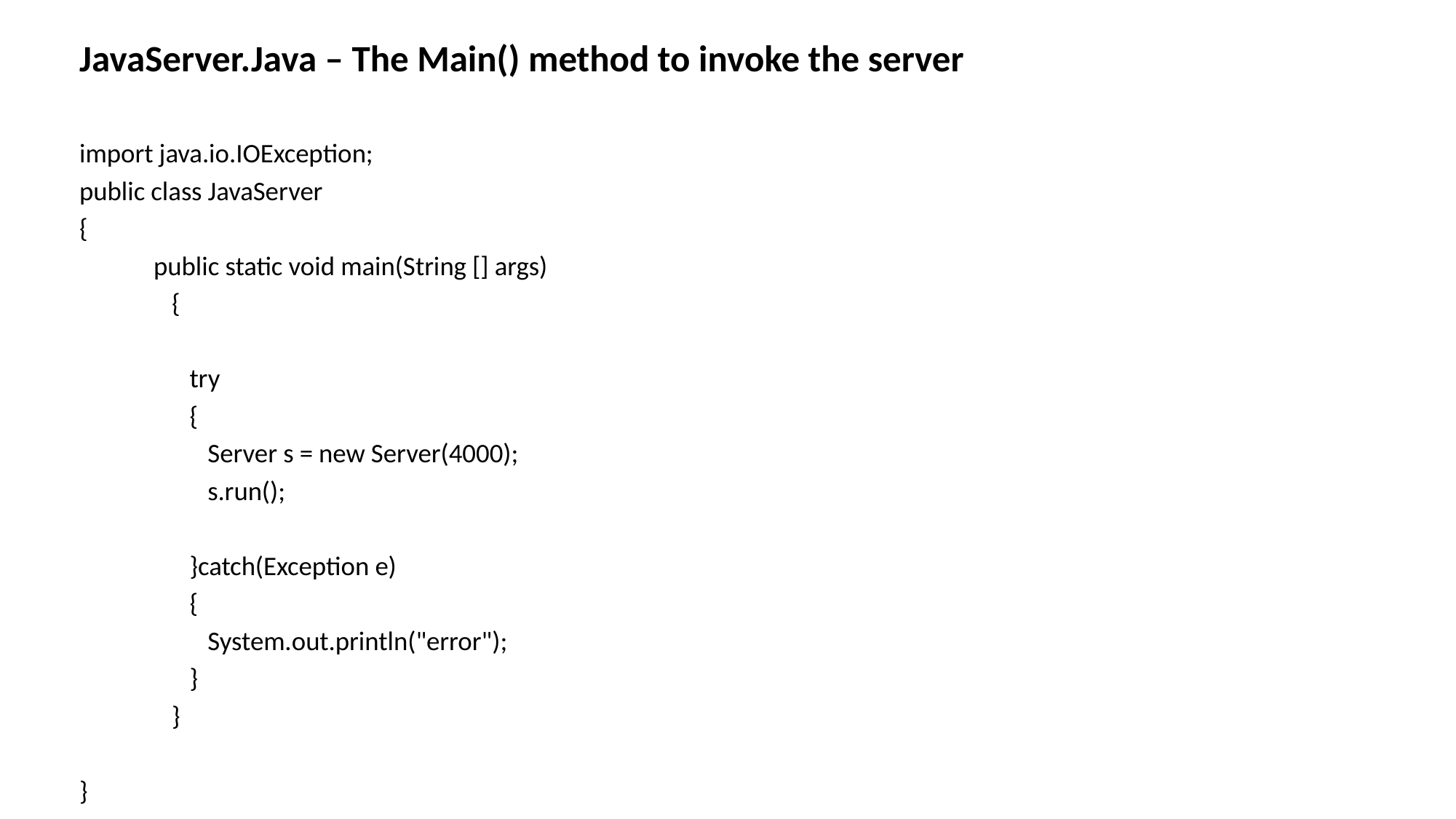

JavaServer.Java – The Main() method to invoke the server

import java.io.IOException;
public class JavaServer
{
	public static void main(String [] args)
	   {

	      try
	      {
	         Server s = new Server(4000);
	         s.run();

	      }catch(Exception e)
	      {
	         System.out.println("error");
	      }
	   }

}